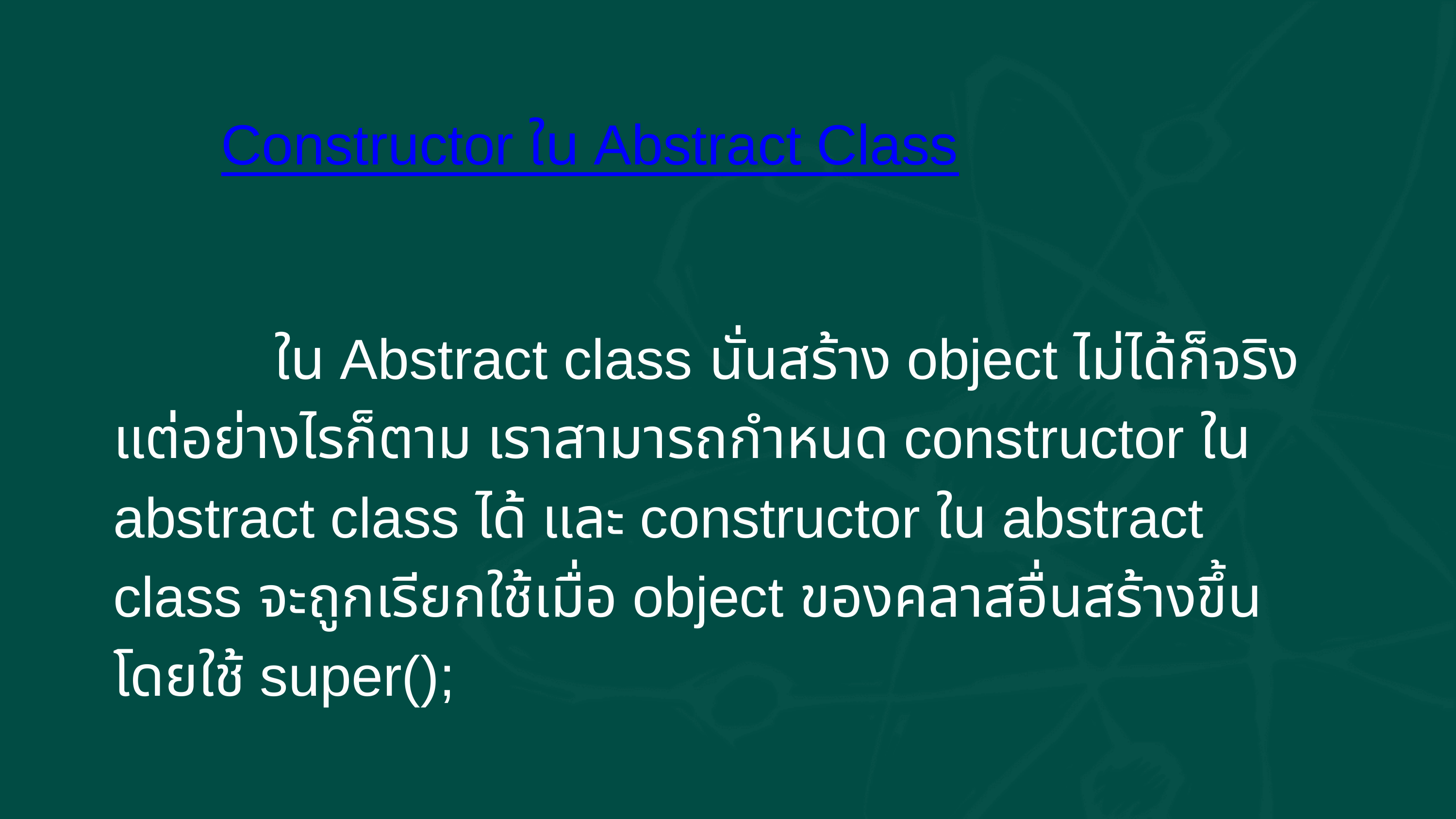

Constructor ใน Abstract Class
           ใน Abstract class นั่นสร้าง object ไม่ได้ก็จริง แต่อย่างไรก็ตาม เราสามารถกำหนด constructor ใน abstract class ได้ และ constructor ใน abstract class จะถูกเรียกใช้เมื่อ object ของคลาสอื่นสร้างขึ้น โดยใช้ super();